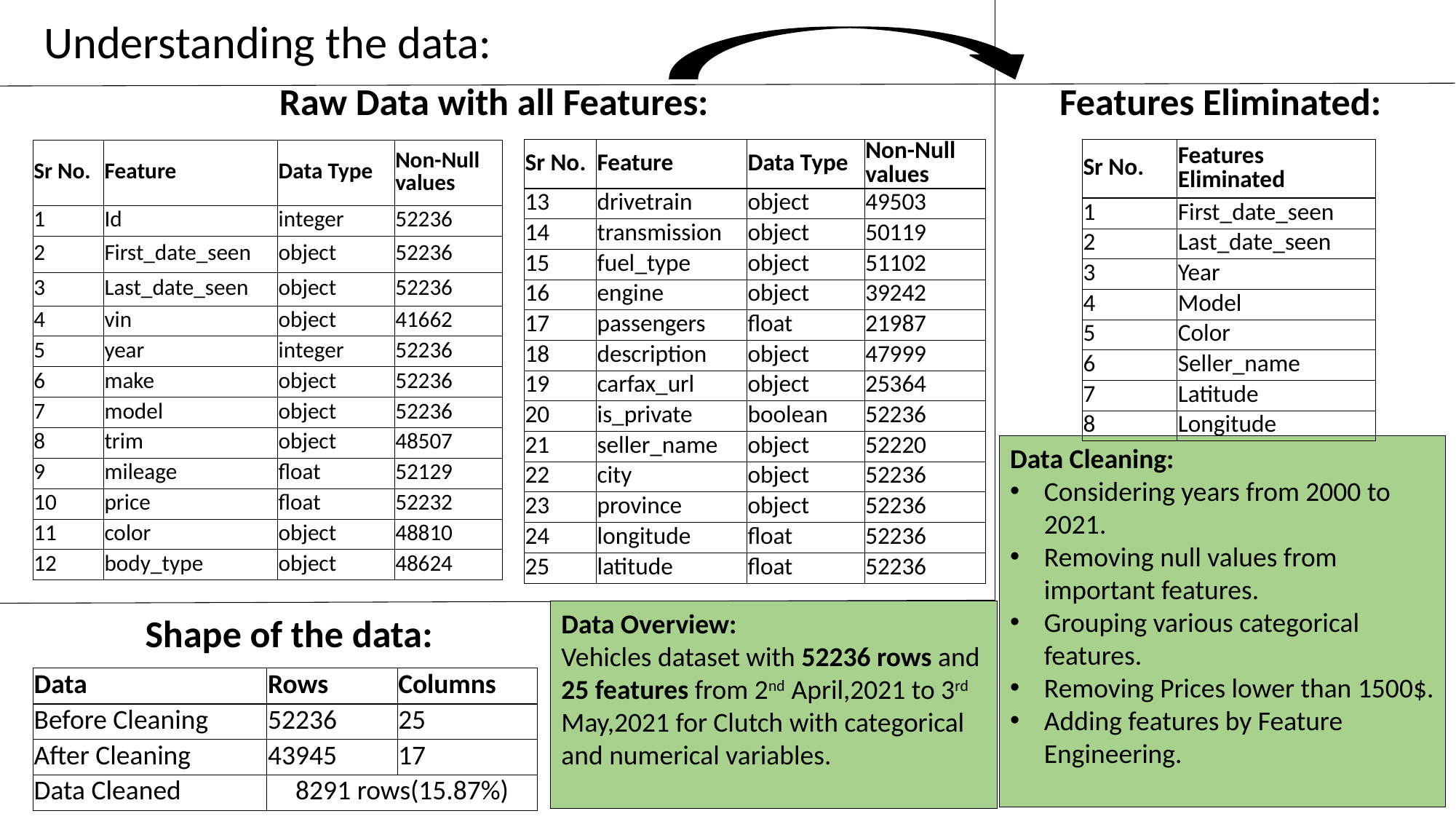

Understanding the data:

# Raw Data with all Features:
Features Eliminated:
| Sr No. | Feature | Data Type | Non-Null values |
| --- | --- | --- | --- |
| 13 | drivetrain | object | 49503 |
| 14 | transmission | object | 50119 |
| 15 | fuel\_type | object | 51102 |
| 16 | engine | object | 39242 |
| 17 | passengers | float | 21987 |
| 18 | description | object | 47999 |
| 19 | carfax\_url | object | 25364 |
| 20 | is\_private | boolean | 52236 |
| 21 | seller\_name | object | 52220 |
| 22 | city | object | 52236 |
| 23 | province | object | 52236 |
| 24 | longitude | float | 52236 |
| 25 | latitude | float | 52236 |
| Sr No. | Features Eliminated |
| --- | --- |
| 1 | First\_date\_seen |
| 2 | Last\_date\_seen |
| 3 | Year |
| 4 | Model |
| 5 | Color |
| 6 | Seller\_name |
| 7 | Latitude |
| 8 | Longitude |
| Sr No. | Feature | Data Type | Non-Null values |
| --- | --- | --- | --- |
| 1 | Id | integer | 52236 |
| 2 | First\_date\_seen | object | 52236 |
| 3 | Last\_date\_seen | object | 52236 |
| 4 | vin | object | 41662 |
| 5 | year | integer | 52236 |
| 6 | make | object | 52236 |
| 7 | model | object | 52236 |
| 8 | trim | object | 48507 |
| 9 | mileage | float | 52129 |
| 10 | price | float | 52232 |
| 11 | color | object | 48810 |
| 12 | body\_type | object | 48624 |

Data Cleaning:
Considering years from 2000 to 2021.
Removing null values from important features.
Grouping various categorical features.
Removing Prices lower than 1500$.
Adding features by Feature Engineering.

Data Overview:
Vehicles dataset with 52236 rows and 25 features from 2nd April,2021 to 3rd May,2021 for Clutch with categorical and numerical variables.

Shape of the data:
| Data | Rows | Columns |
| --- | --- | --- |
| Before Cleaning | 52236 | 25 |
| After Cleaning | 43945 | 17 |
| Data Cleaned | 8291 rows(15.87%) |  |